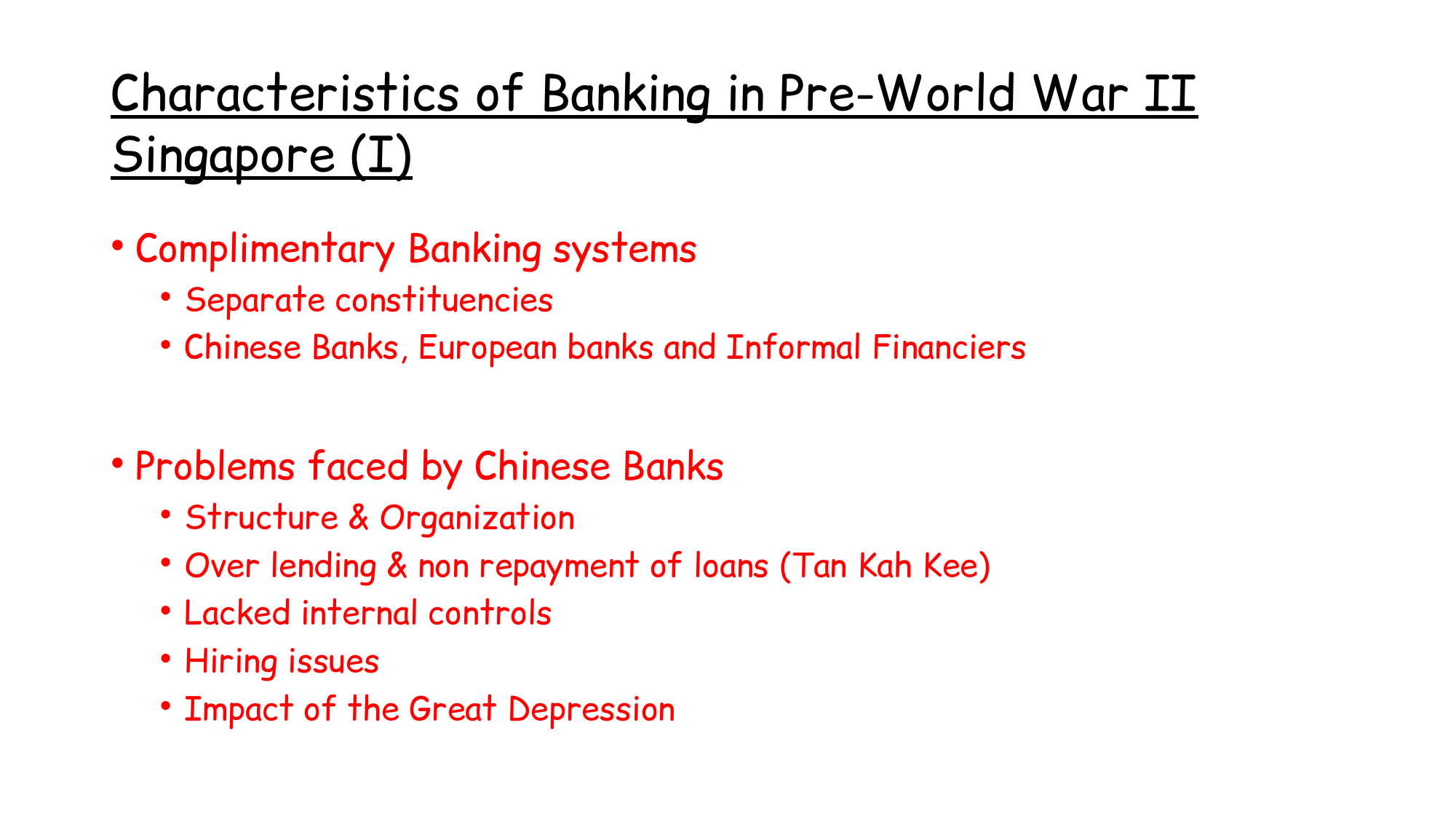

# Characteristics of Banking in Pre-World War II Singapore (I)
Complimentary Banking systems
Separate constituencies
Chinese Banks, European banks and Informal Financiers

Problems faced by Chinese Banks
Structure & Organization
Over lending & non repayment of loans (Tan Kah Kee)
Lacked internal controls
Hiring issues
Impact of the Great Depression